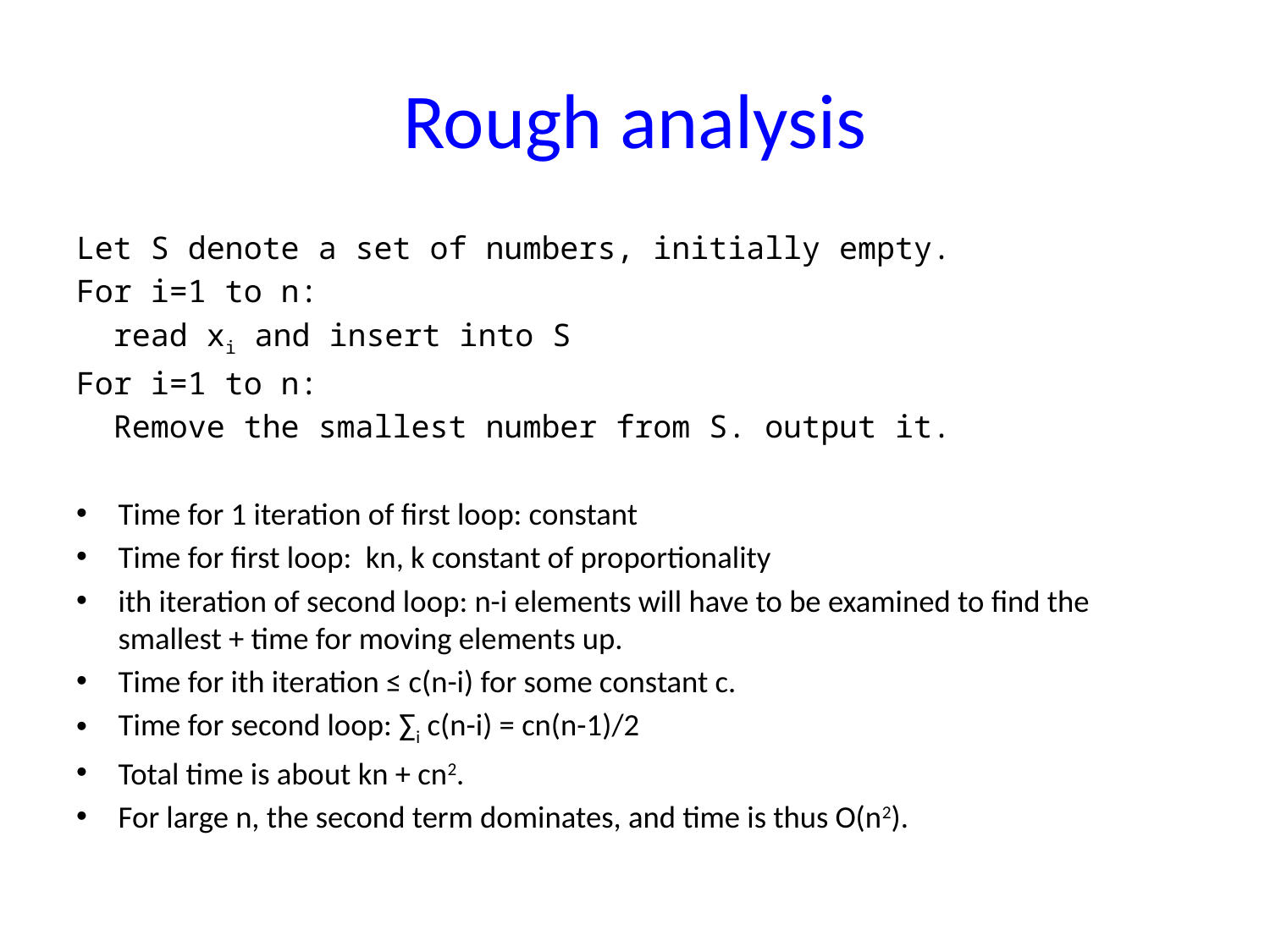

# Rough analysis
Let S denote a set of numbers, initially empty.
For i=1 to n:
  read xi and insert into S
For i=1 to n:
  Remove the smallest number from S. output it.

Time for 1 iteration of first loop: constant
Time for first loop:  kn, k constant of proportionality
ith iteration of second loop: n-i elements will have to be examined to find the smallest + time for moving elements up.
Time for ith iteration ≤ c(n-i) for some constant c.
Time for second loop: ∑i c(n-i) = cn(n-1)/2
Total time is about kn + cn2.
For large n, the second term dominates, and time is thus O(n2).